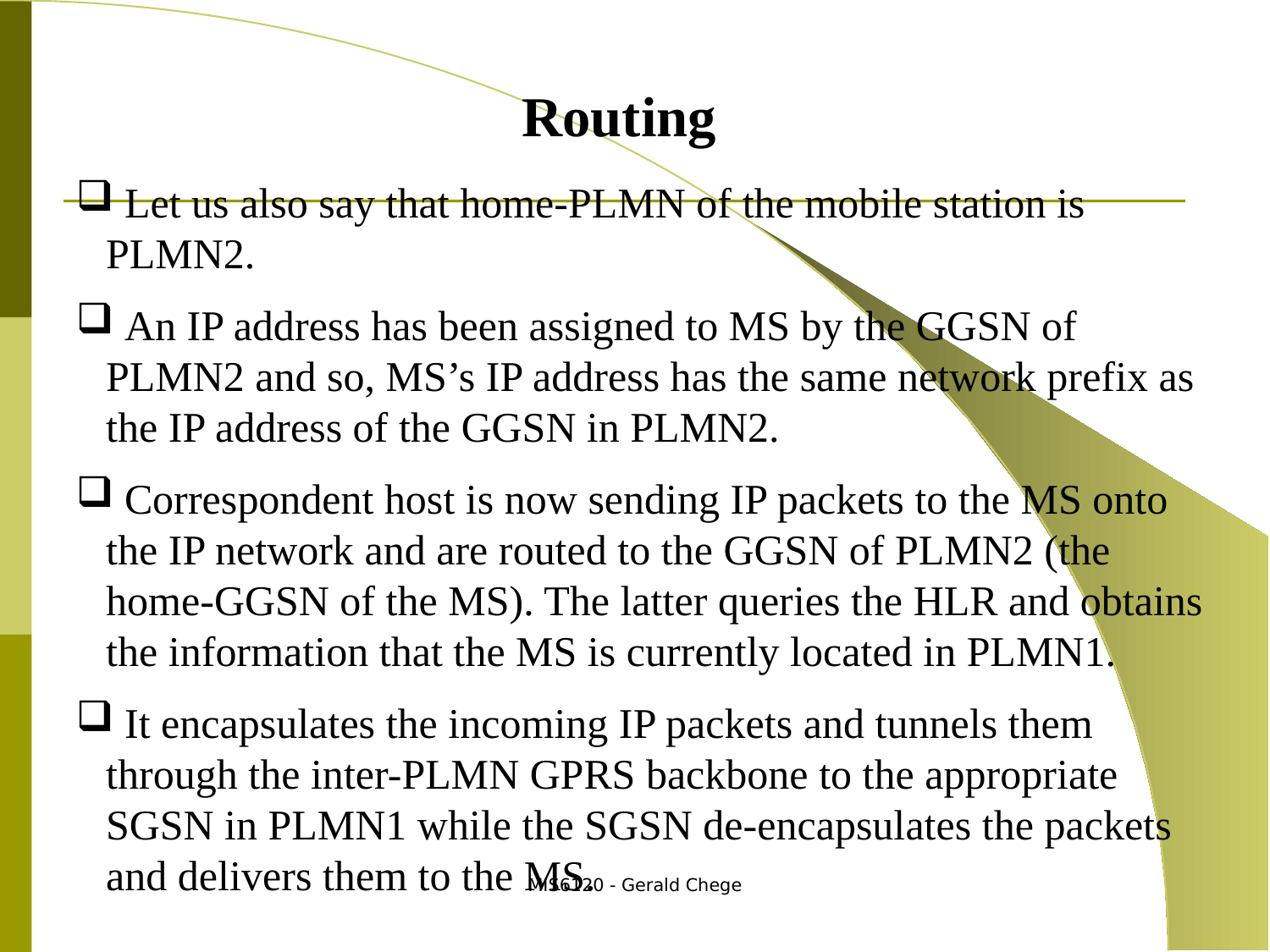

Routing
 Let us also say that home-PLMN of the mobile station is PLMN2.
 An IP address has been assigned to MS by the GGSN of PLMN2 and so, MS’s IP address has the same network prefix as the IP address of the GGSN in PLMN2.
 Correspondent host is now sending IP packets to the MS onto the IP network and are routed to the GGSN of PLMN2 (the home-GGSN of the MS). The latter queries the HLR and obtains the information that the MS is currently located in PLMN1.
 It encapsulates the incoming IP packets and tunnels them through the inter-PLMN GPRS backbone to the appropriate SGSN in PLMN1 while the SGSN de-encapsulates the packets and delivers them to the MS.
MIS6120 - Gerald Chege